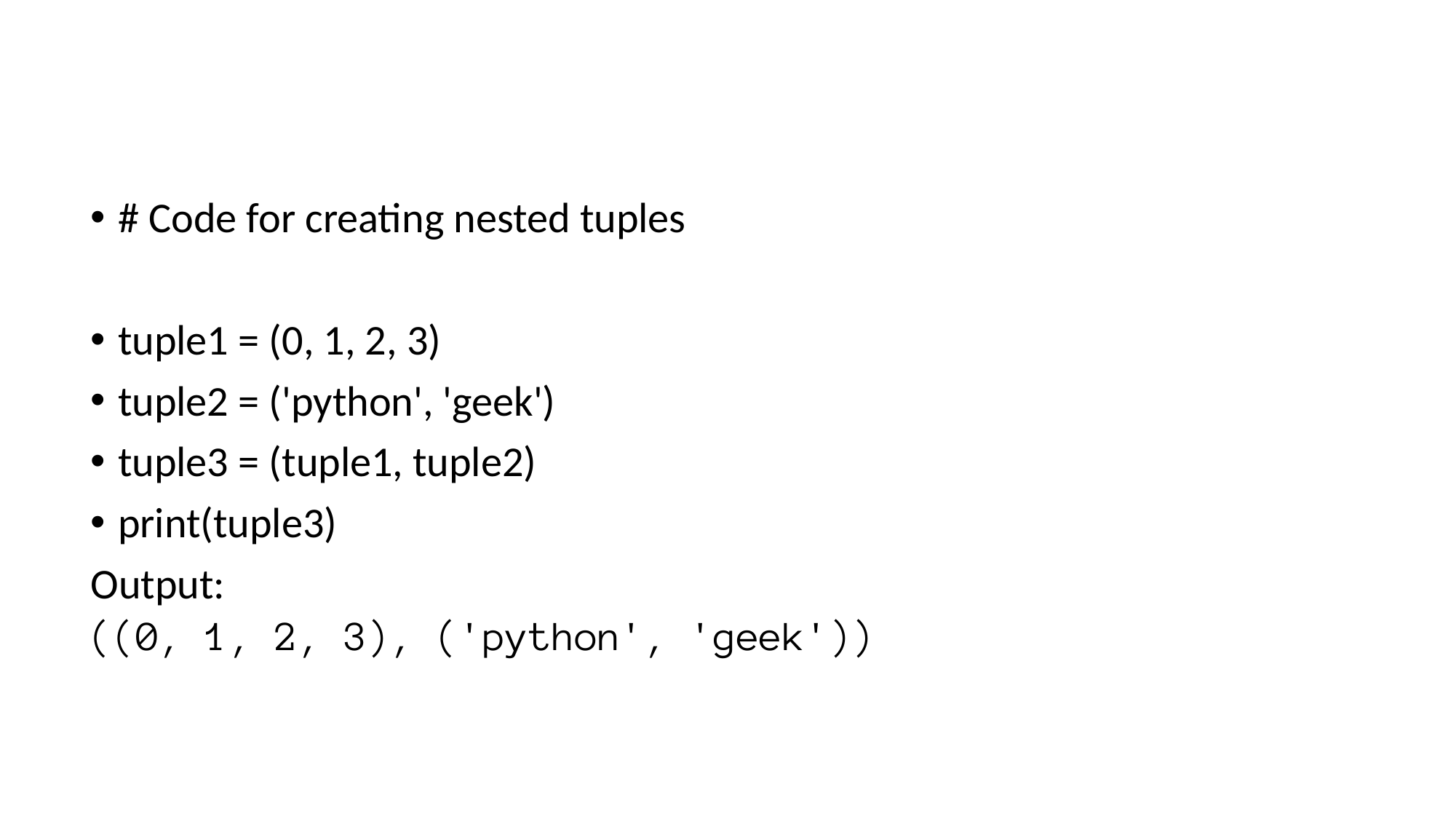

#
# Code for creating nested tuples

tuple1 = (0, 1, 2, 3)
tuple2 = ('python', 'geek')
tuple3 = (tuple1, tuple2)
print(tuple3)
Output:
((0, 1, 2, 3), ('python', 'geek'))